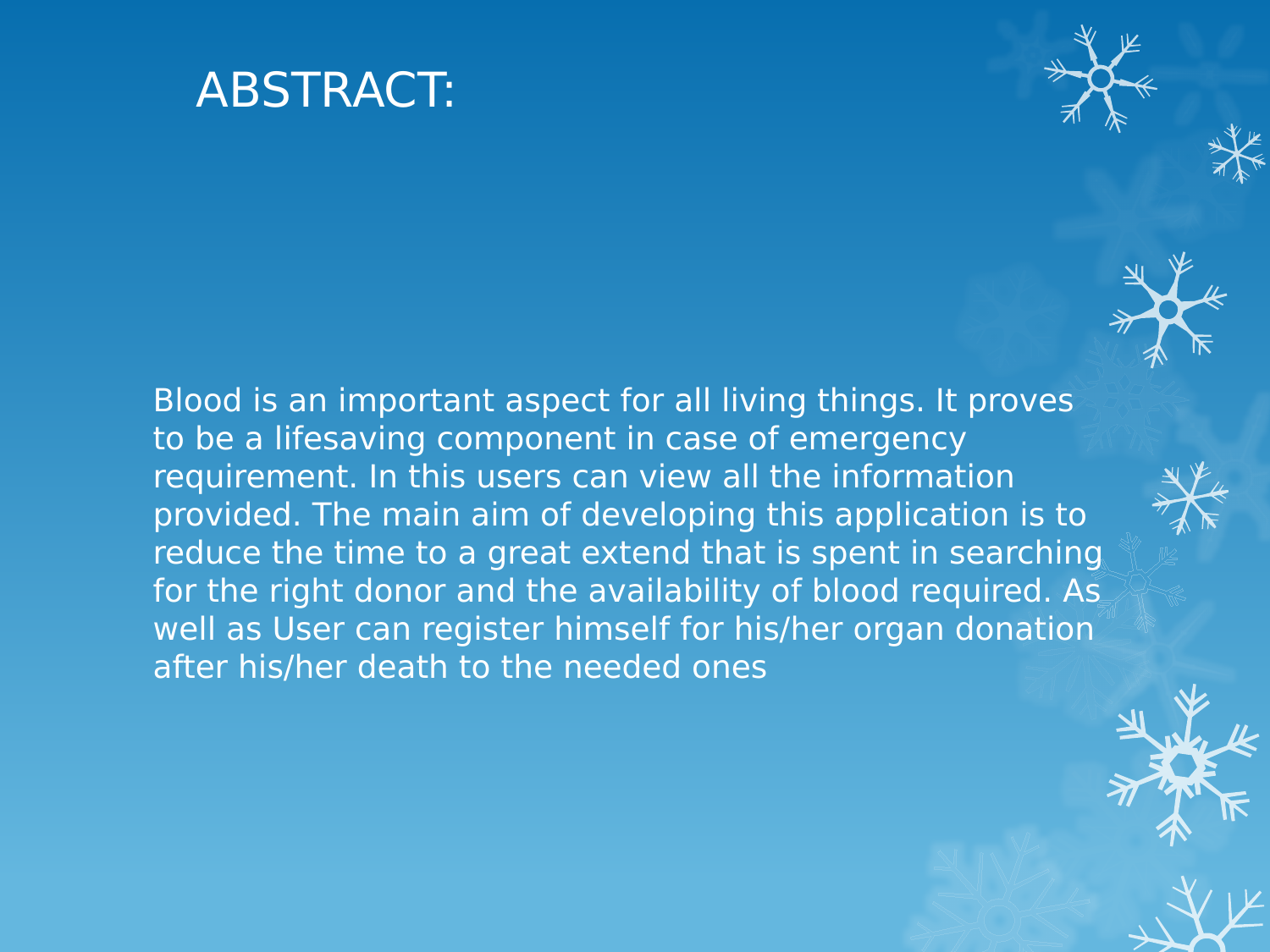

# ABSTRACT:
Blood is an important aspect for all living things. It proves to be a lifesaving component in case of emergency requirement. In this users can view all the information provided. The main aim of developing this application is to reduce the time to a great extend that is spent in searching for the right donor and the availability of blood required. As well as User can register himself for his/her organ donation after his/her death to the needed ones